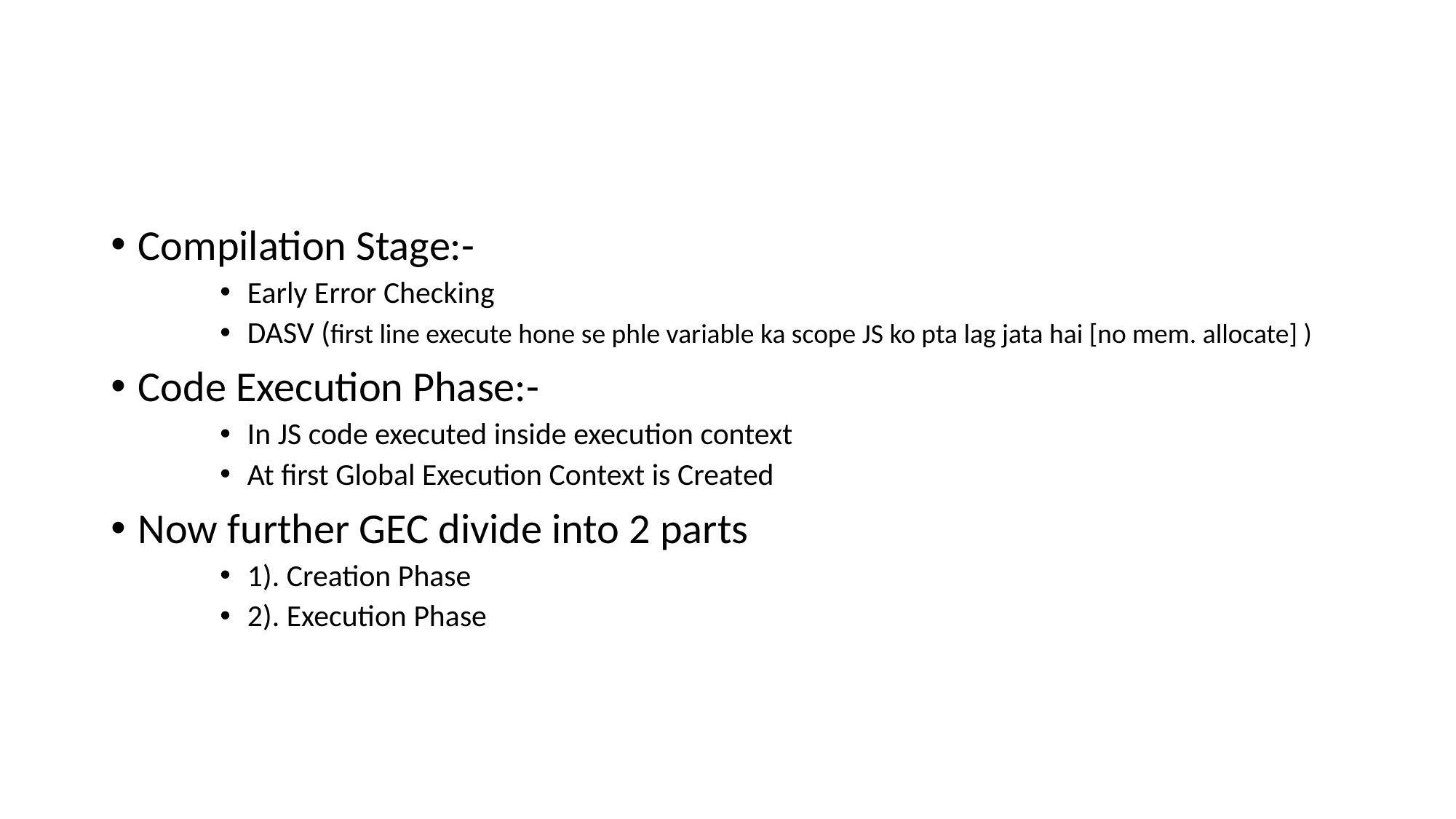

#
Compilation Stage:-
Early Error Checking
DASV (first line execute hone se phle variable ka scope JS ko pta lag jata hai [no mem. allocate] )
Code Execution Phase:-
In JS code executed inside execution context
At first Global Execution Context is Created
Now further GEC divide into 2 parts
1). Creation Phase
2). Execution Phase